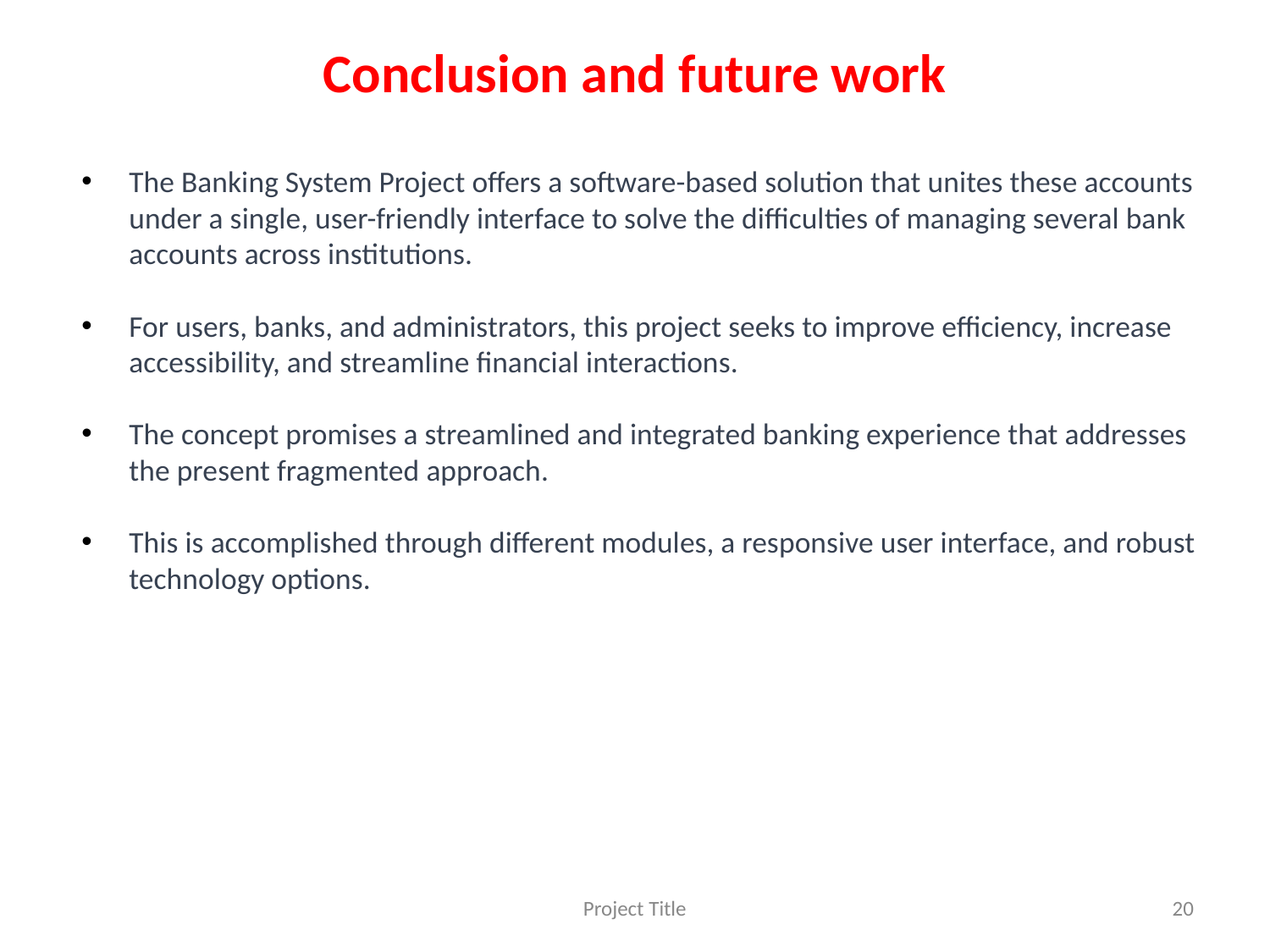

# Conclusion and future work
The Banking System Project offers a software-based solution that unites these accounts under a single, user-friendly interface to solve the difficulties of managing several bank accounts across institutions.

For users, banks, and administrators, this project seeks to improve efficiency, increase accessibility, and streamline financial interactions.

The concept promises a streamlined and integrated banking experience that addresses the present fragmented approach.

This is accomplished through different modules, a responsive user interface, and robust technology options.
Project Title
20